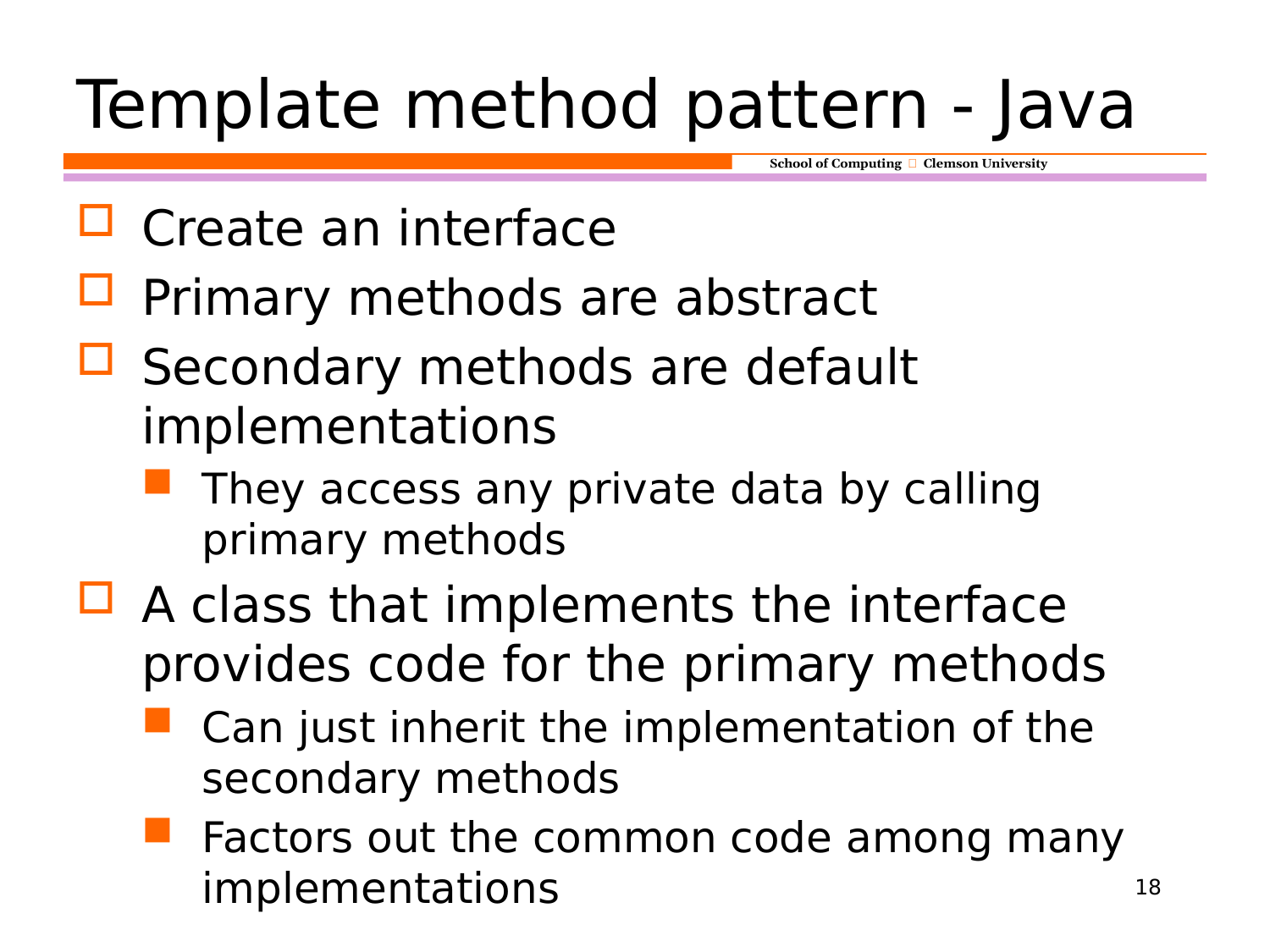

# Template method pattern - Java
Create an interface
Primary methods are abstract
Secondary methods are default implementations
They access any private data by calling primary methods
A class that implements the interface provides code for the primary methods
Can just inherit the implementation of the secondary methods
Factors out the common code among many implementations
18